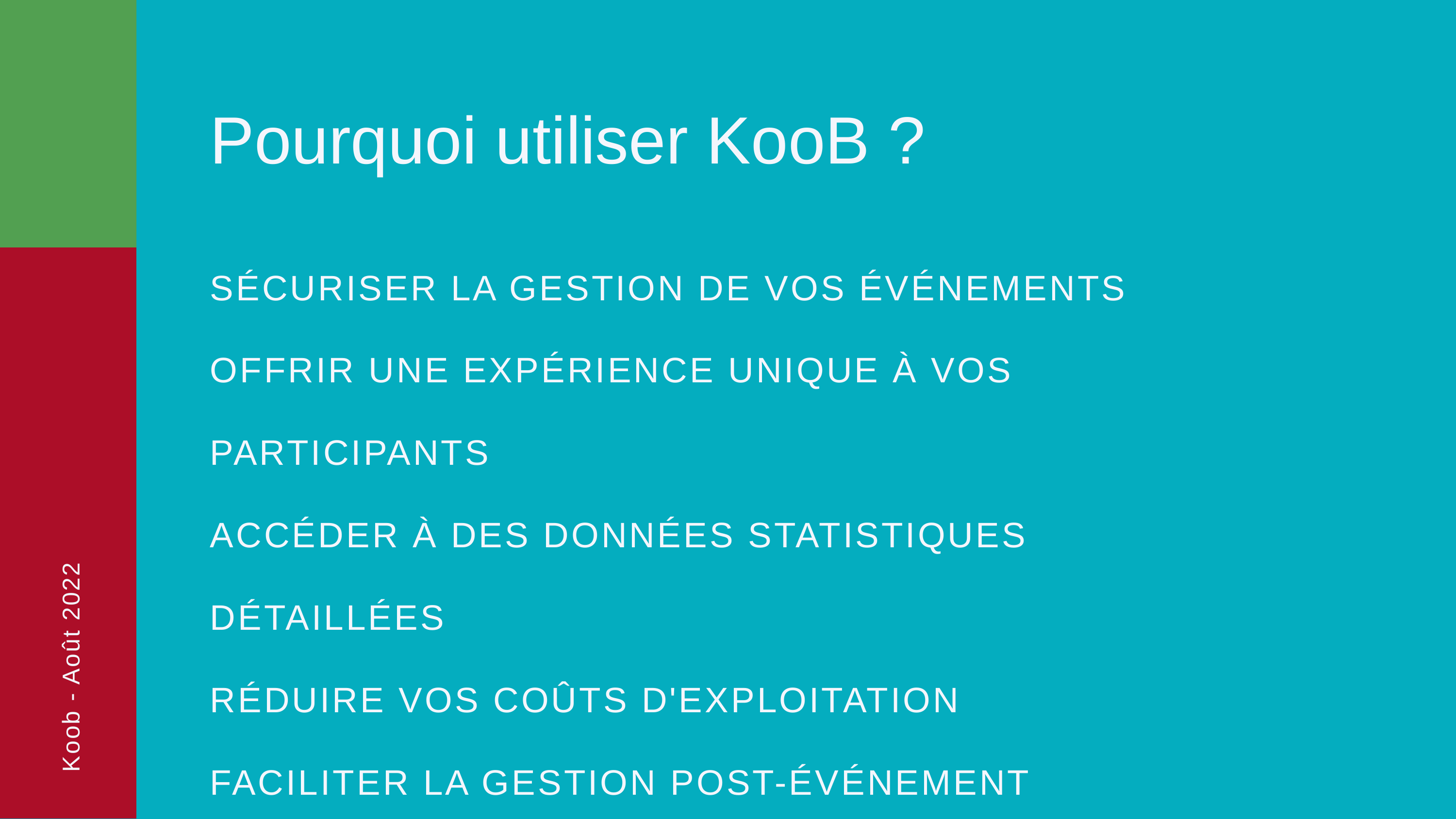

Pourquoi utiliser KooB ?
SÉCURISER LA GESTION DE VOS ÉVÉNEMENTS
OFFRIR UNE EXPÉRIENCE UNIQUE À VOS PARTICIPANTS
ACCÉDER À DES DONNÉES STATISTIQUES DÉTAILLÉES
RÉDUIRE VOS COÛTS D'EXPLOITATION
FACILITER LA GESTION POST-ÉVÉNEMENT

Koob - Août 2022